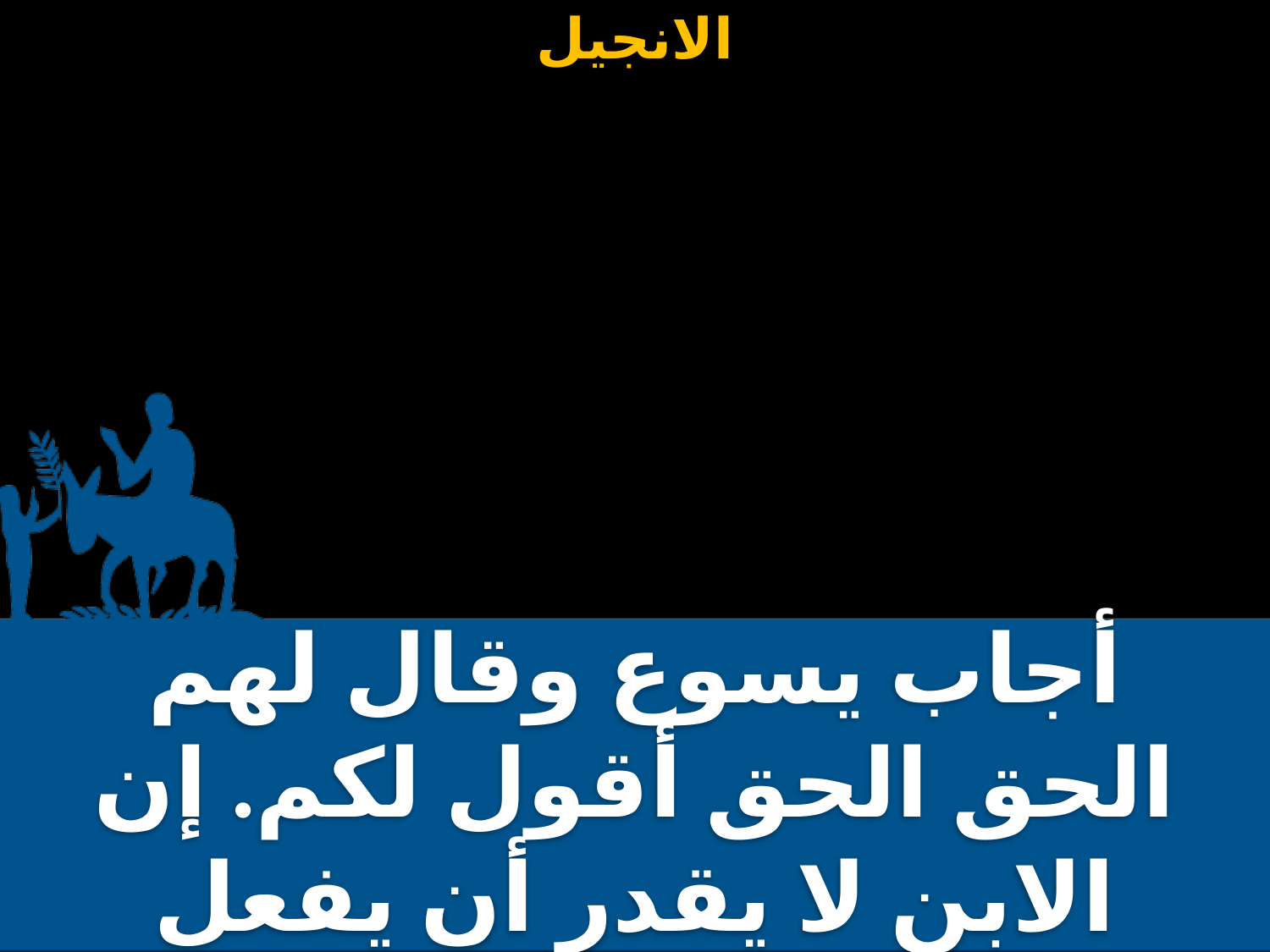

أجاب يسوع وقال لهم الحق الحق أقول لكم. إن الابن لا يقدر أن يفعل